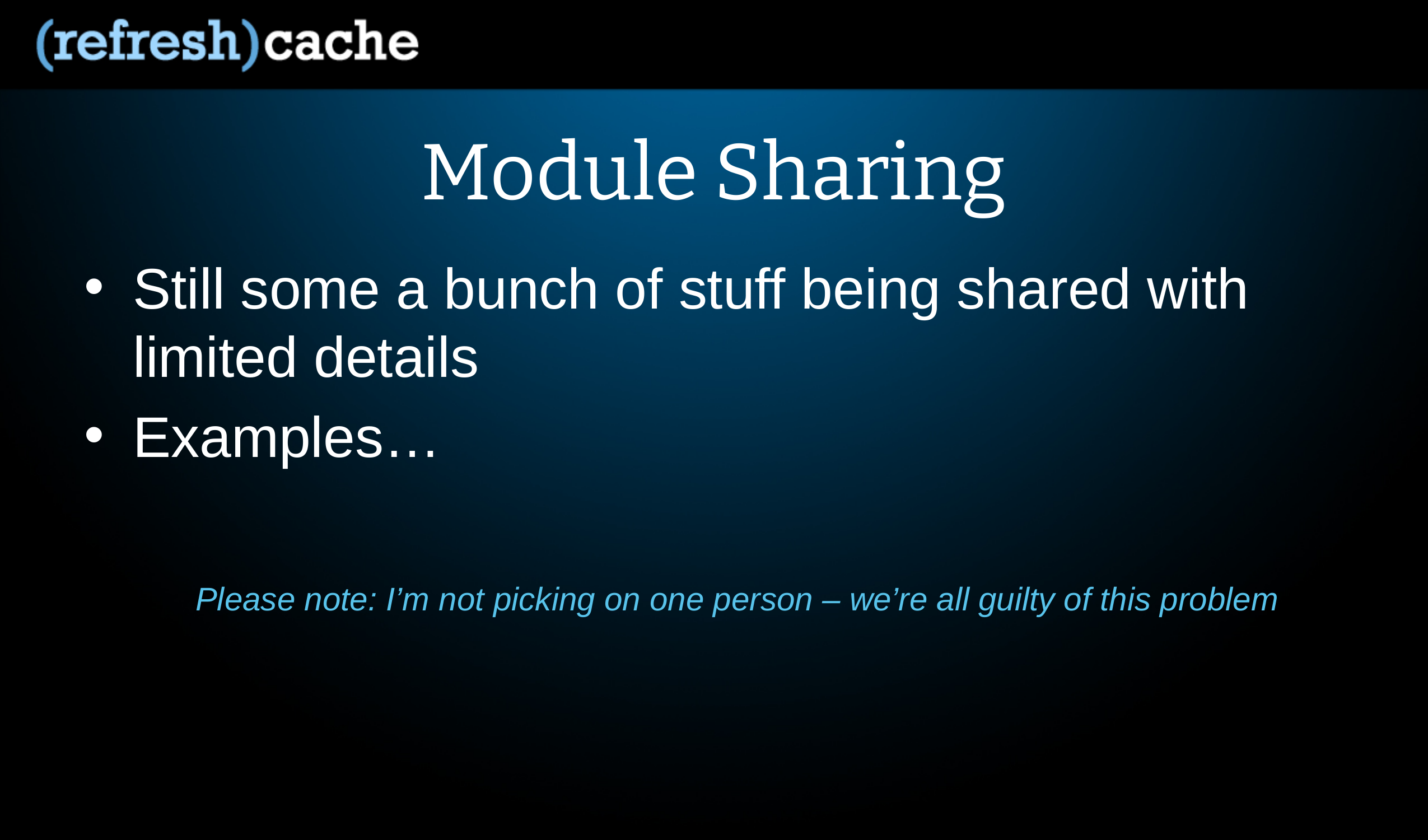

# Module Sharing
Still some a bunch of stuff being shared with limited details
Examples…
Please note: I’m not picking on one person – we’re all guilty of this problem